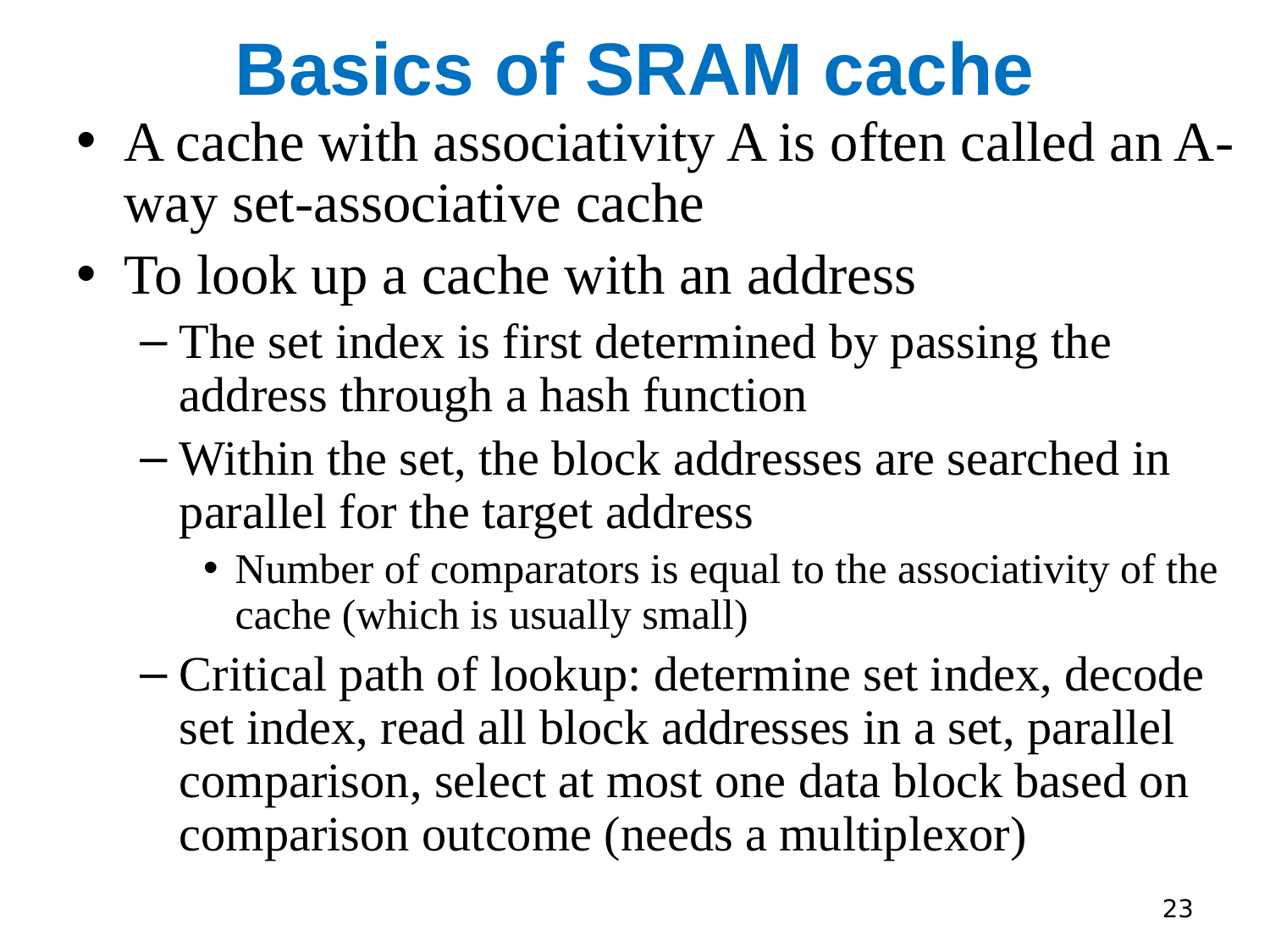

# Basics of SRAM cache
A cache with associativity A is often called an A-way set-associative cache
To look up a cache with an address
The set index is first determined by passing the address through a hash function
Within the set, the block addresses are searched in parallel for the target address
Number of comparators is equal to the associativity of the cache (which is usually small)
Critical path of lookup: determine set index, decode set index, read all block addresses in a set, parallel comparison, select at most one data block based on comparison outcome (needs a multiplexor)
23